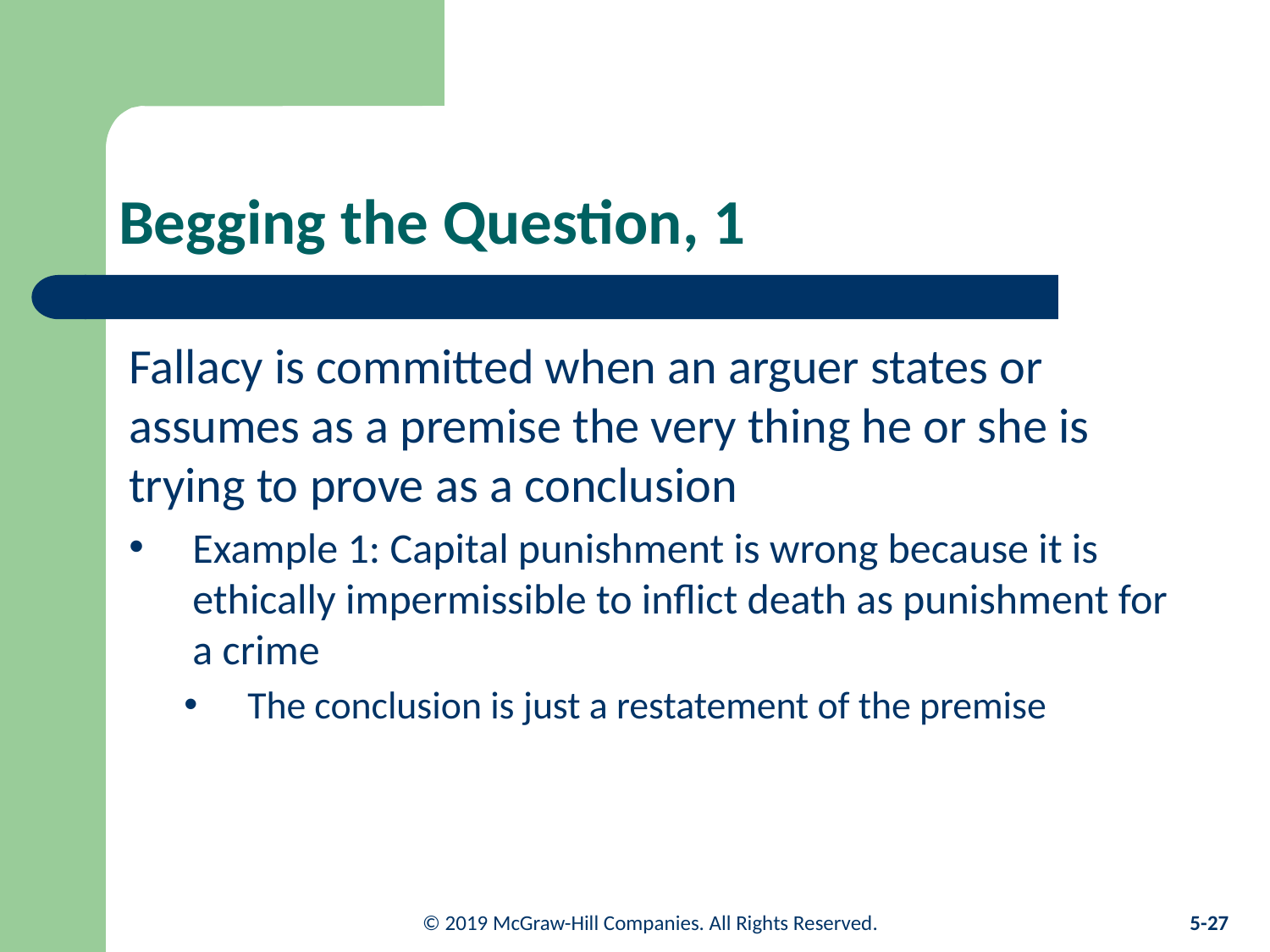

# Begging the Question, 1
Fallacy is committed when an arguer states or assumes as a premise the very thing he or she is trying to prove as a conclusion
Example 1: Capital punishment is wrong because it is ethically impermissible to inflict death as punishment for a crime
The conclusion is just a restatement of the premise